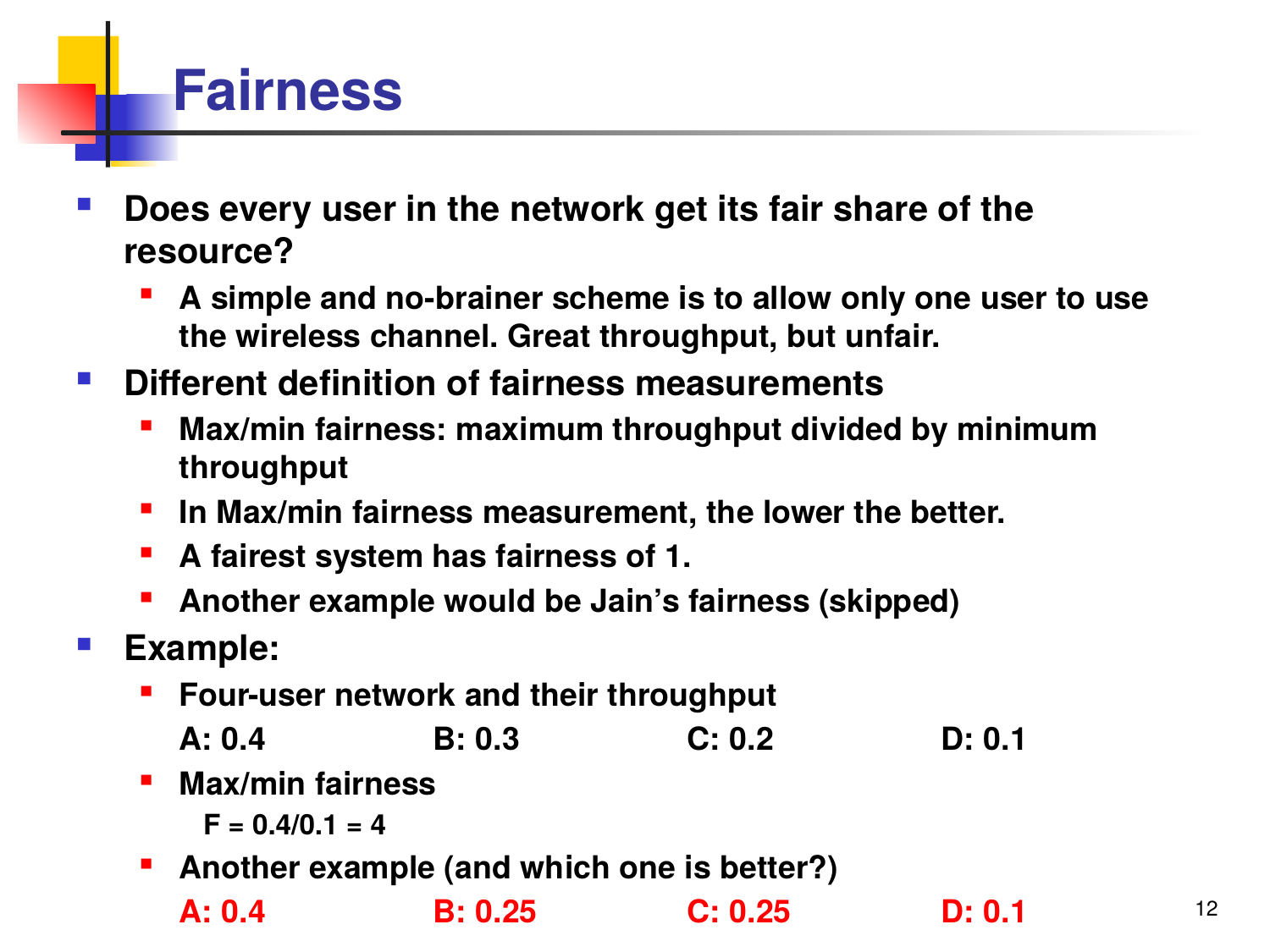

# Fairness
Does every user in the network get its fair share of the resource?
A simple and no-brainer scheme is to allow only one user to use the wireless channel. Great throughput, but unfair.
Different definition of fairness measurements
Max/min fairness: maximum throughput divided by minimum throughput
In Max/min fairness measurement, the lower the better.
A fairest system has fairness of 1.
Another example would be Jain’s fairness (skipped)
Example:
Four-user network and their throughput
	A: 0.4		B: 0.3		C: 0.2		D: 0.1
Max/min fairness
F = 0.4/0.1 = 4
Another example (and which one is better?)
	A: 0.4		B: 0.25		C: 0.25		D: 0.1

12